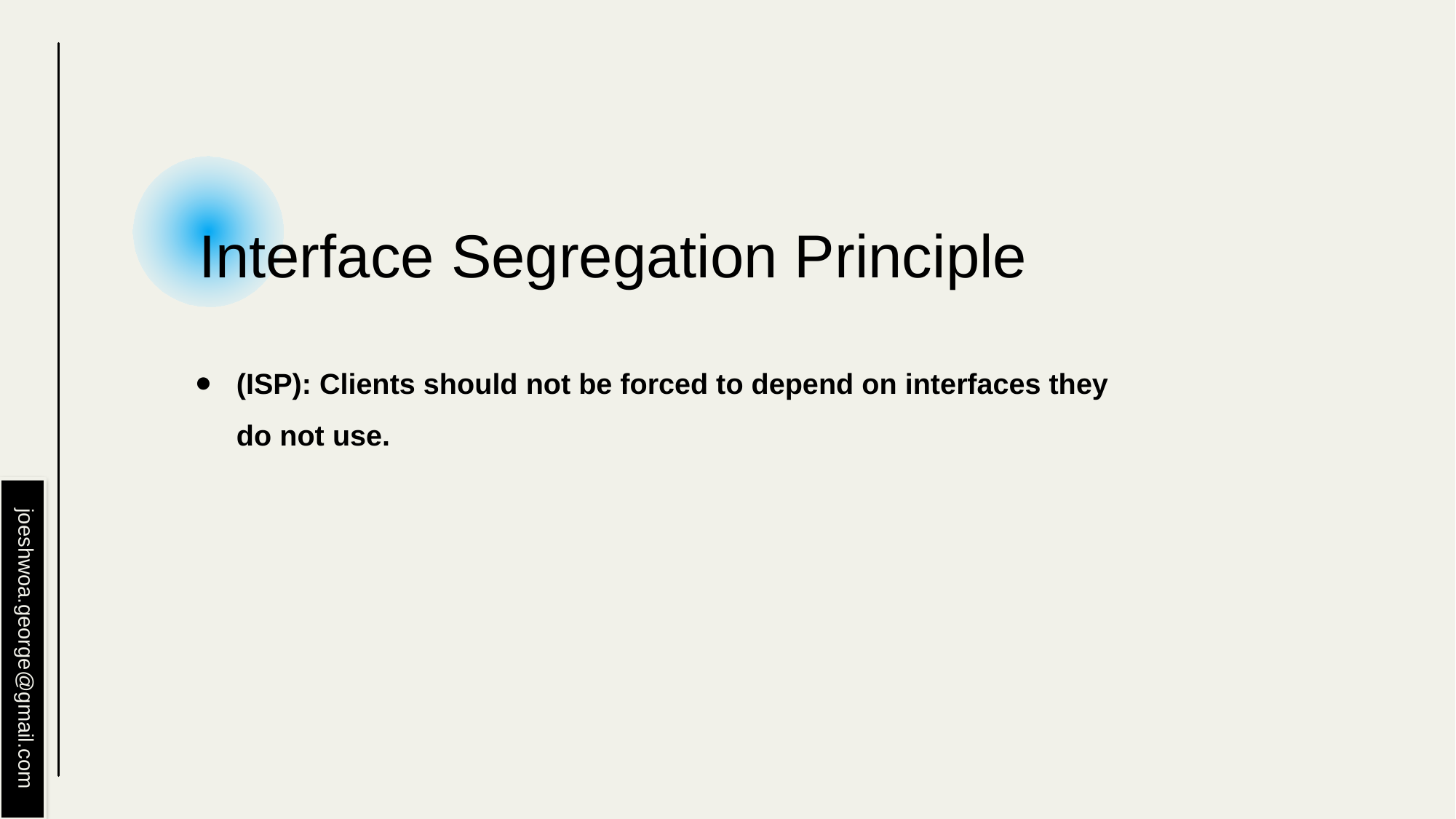

# Interface Segregation Principle
(ISP): Clients should not be forced to depend on interfaces they do not use.
joeshwoa.george@gmail.com